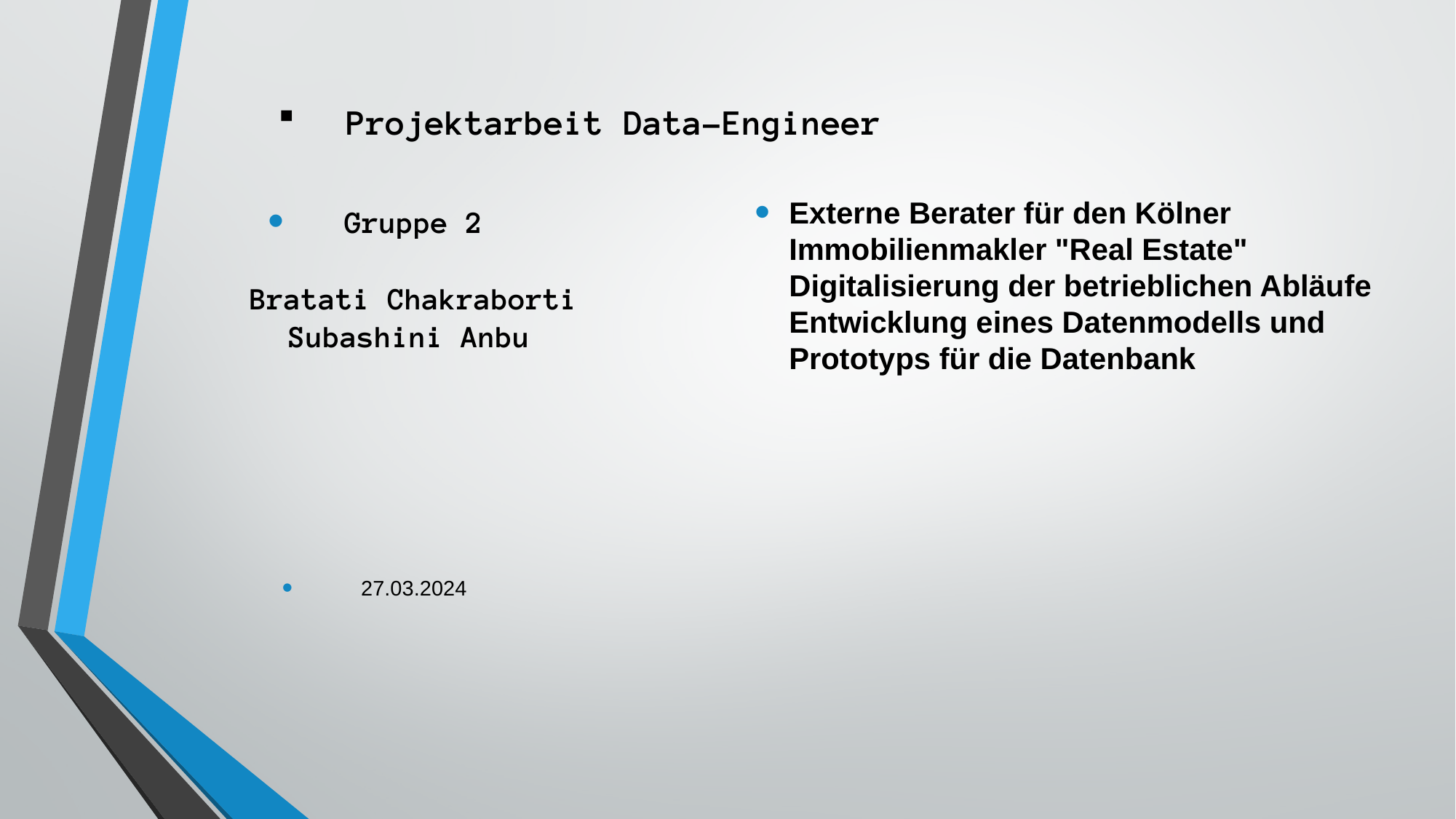

# Projektarbeit Data-Engineer

Externe Berater für den Kölner Immobilienmakler "Real Estate" Digitalisierung der betrieblichen Abläufe Entwicklung eines Datenmodells und Prototyps für die Datenbank

Gruppe 2
Bratati Chakraborti
Subashini Anbu

27.03.2024